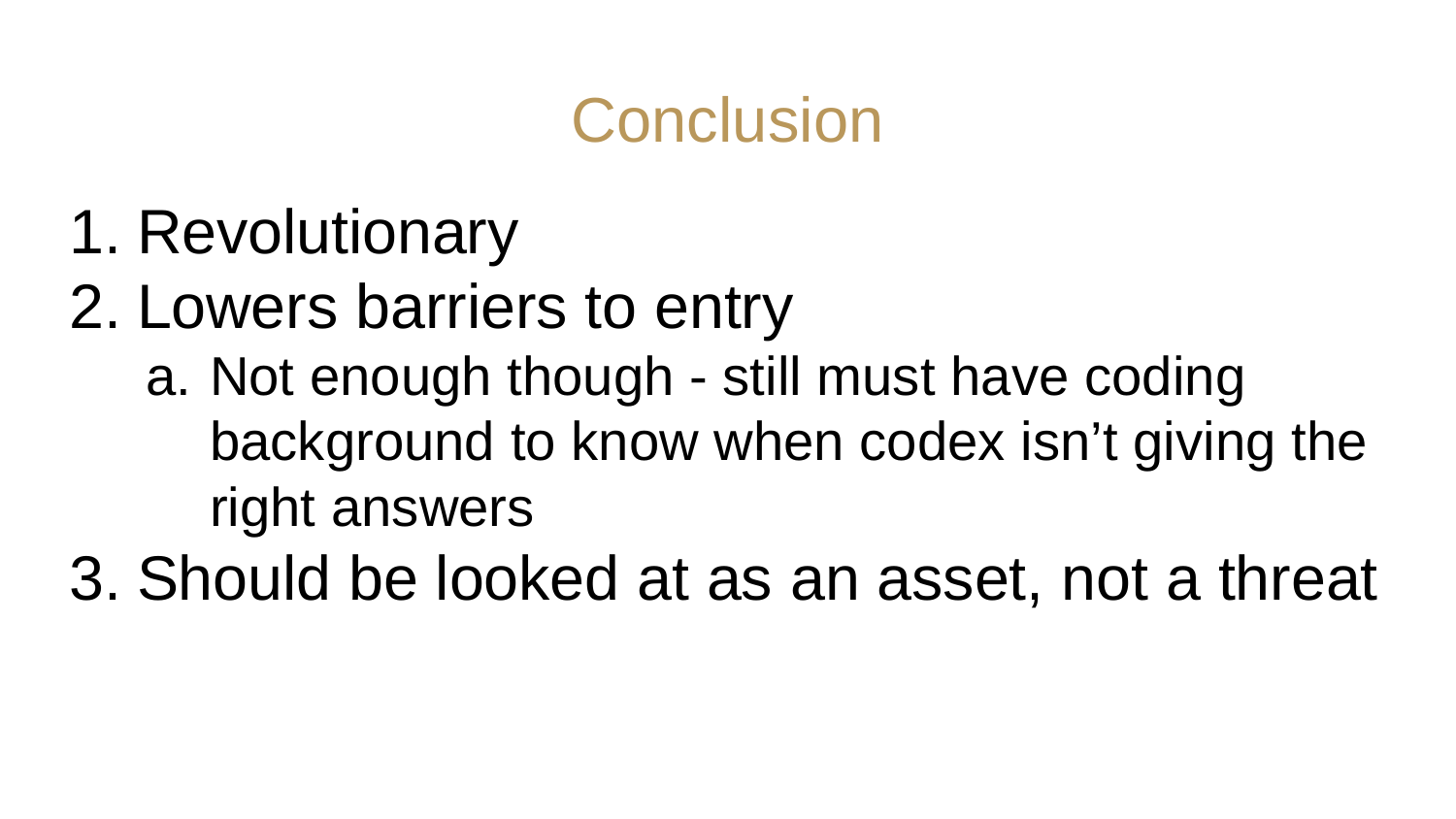

# Conclusion
Revolutionary
Lowers barriers to entry
Not enough though - still must have coding background to know when codex isn’t giving the right answers
Should be looked at as an asset, not a threat